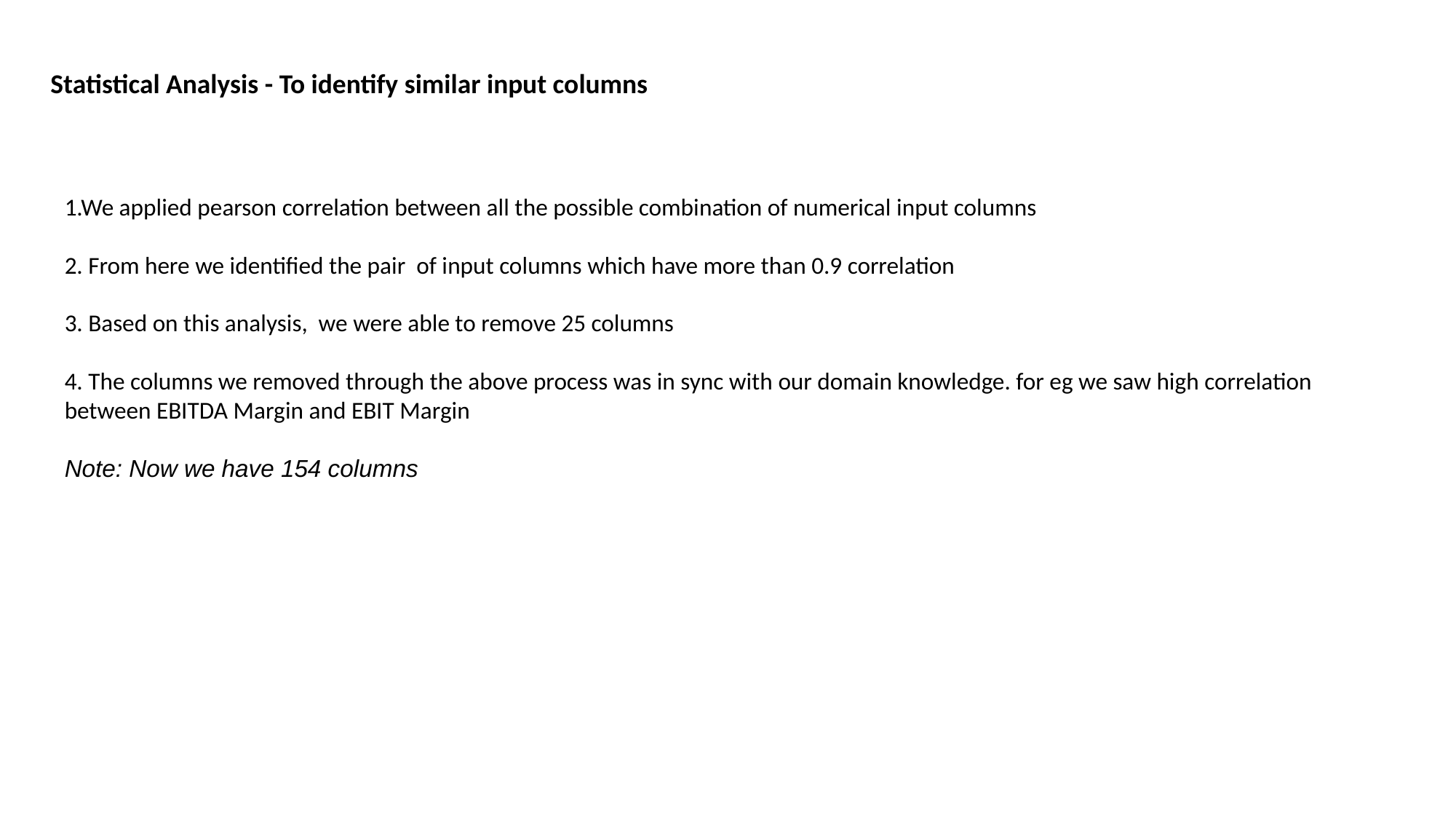

Statistical Analysis - To identify similar input columns

1.We applied pearson correlation between all the possible combination of numerical input columns

2. From here we identified the pair  of input columns which have more than 0.9 correlation

3. Based on this analysis,  we were able to remove 25 columns

4. The columns we removed through the above process was in sync with our domain knowledge. for eg we saw high correlation between EBITDA Margin and EBIT Margin

Note: Now we have 154 columns